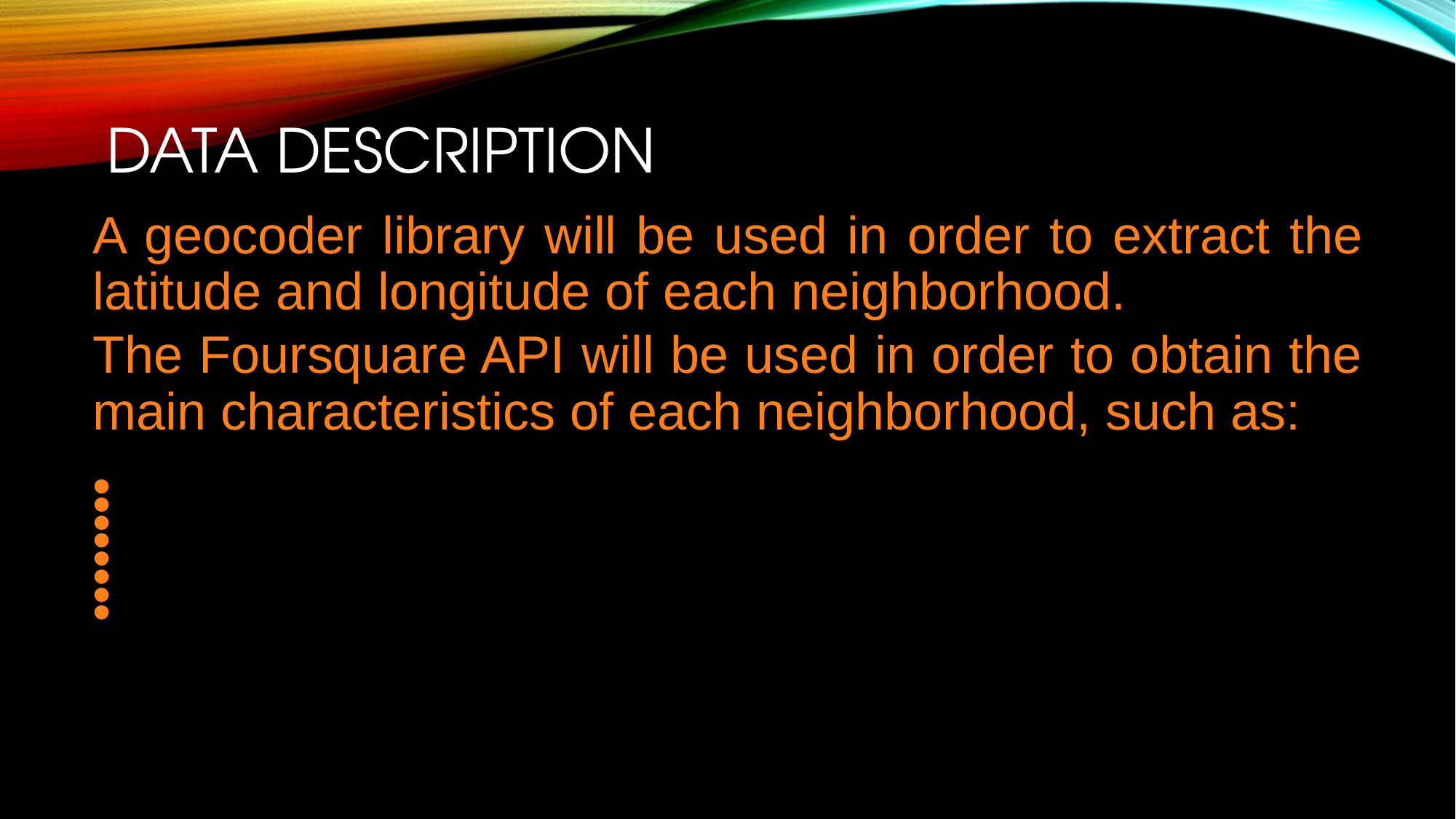

# Data description
The data on the neighborhoods will be extracted from the website Wikipedia.com by means of the scrapping technique and this data will be stored in a dataframe for .
A geocoder library will be used in order to extract the latitude and longitude of each neighborhood.
The Foursquare API will be used in order to obtain the main characteristics of each neighborhood, such as:

Neighborhood
Neighborhood Longitude
Neighborhood Latitude
Venue
Venue name
Venue Category
Venue Longitude
Venue Latitude
Venue Rating
Columns that are unnecessary or unrelated to the analysis will be cleaned.